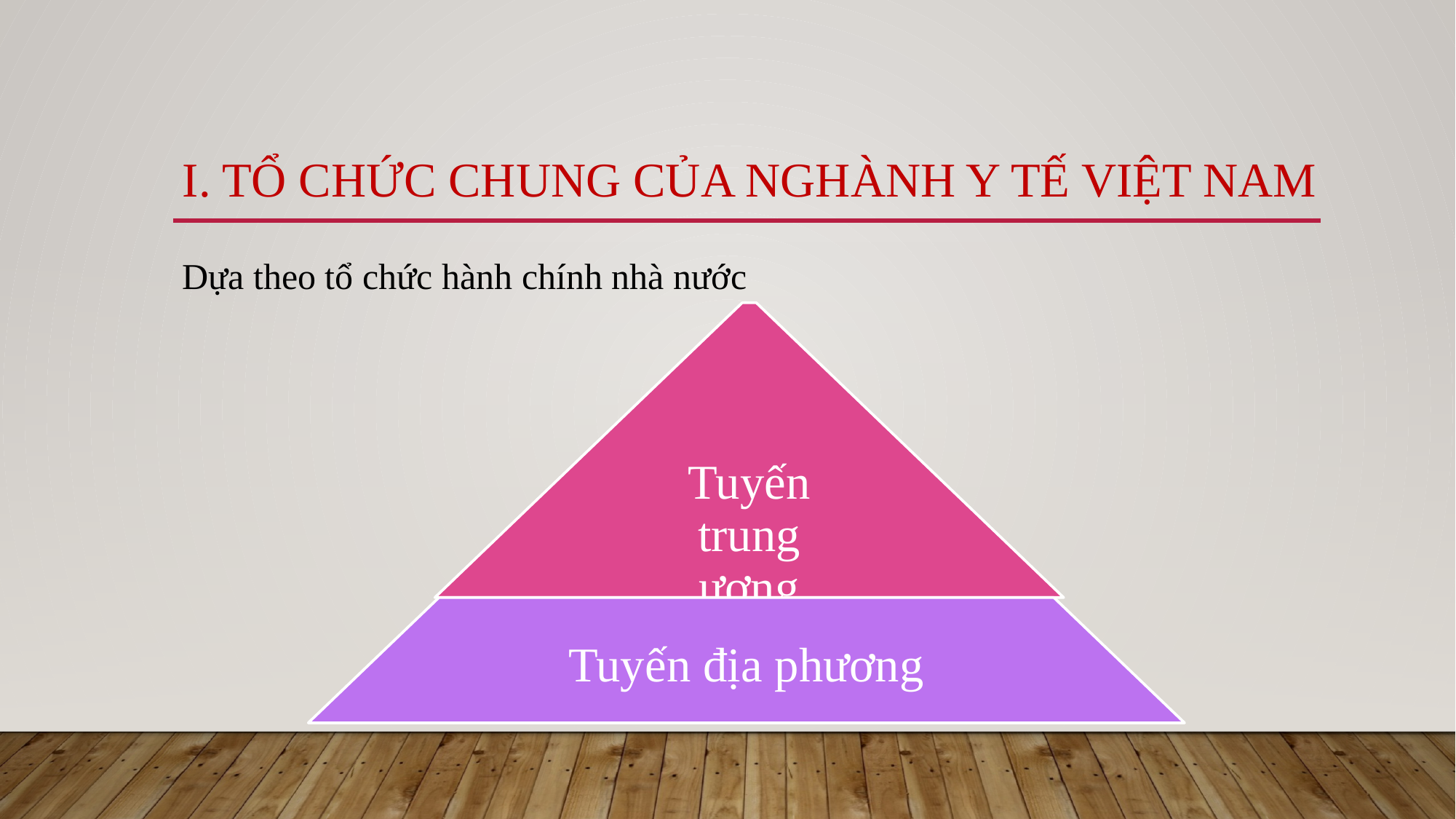

# I. tổ chức chung của nghành y tế việt nam
Dựa theo tổ chức hành chính nhà nước

Tuyến trung ương
Tuyến địa phương